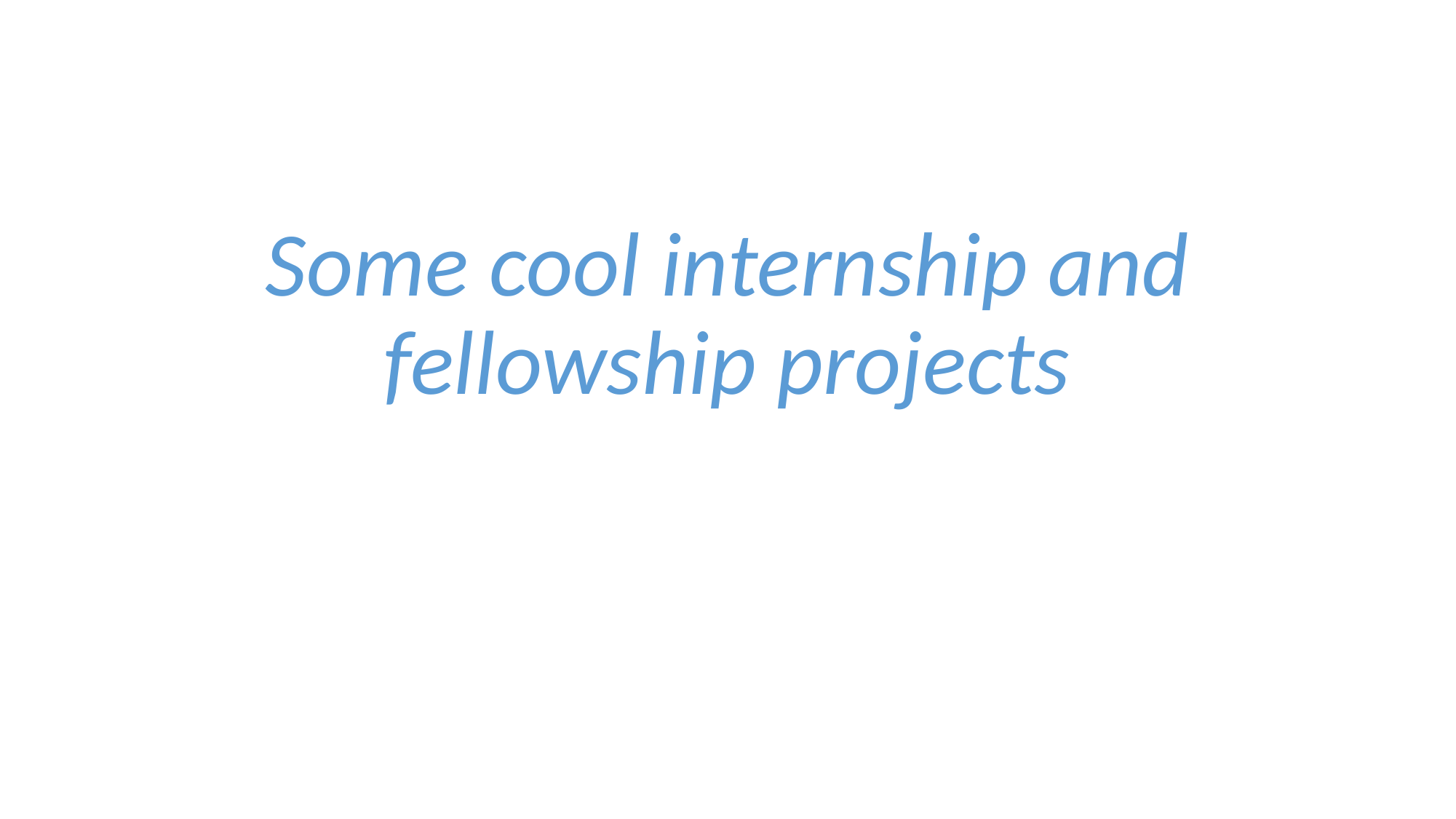

# Some cool internship and fellowship projects